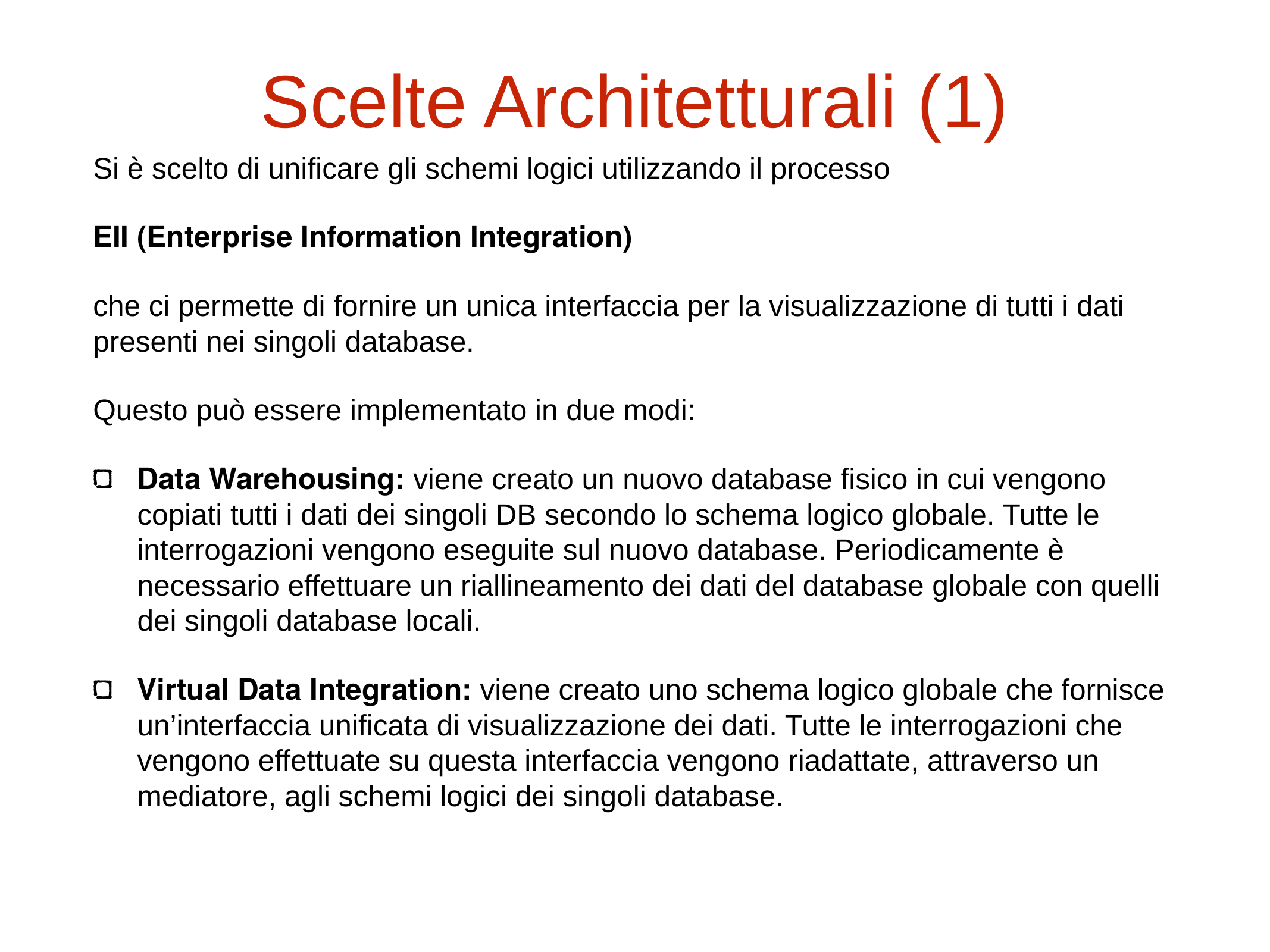

# Scelte Architetturali (1)
Si è scelto di unificare gli schemi logici utilizzando il processo
EII (Enterprise Information Integration)
che ci permette di fornire un unica interfaccia per la visualizzazione di tutti i dati presenti nei singoli database.
Questo può essere implementato in due modi:
Data Warehousing: viene creato un nuovo database fisico in cui vengono copiati tutti i dati dei singoli DB secondo lo schema logico globale. Tutte le interrogazioni vengono eseguite sul nuovo database. Periodicamente è necessario effettuare un riallineamento dei dati del database globale con quelli dei singoli database locali.
Virtual Data Integration: viene creato uno schema logico globale che fornisce un’interfaccia unificata di visualizzazione dei dati. Tutte le interrogazioni che vengono effettuate su questa interfaccia vengono riadattate, attraverso un mediatore, agli schemi logici dei singoli database.